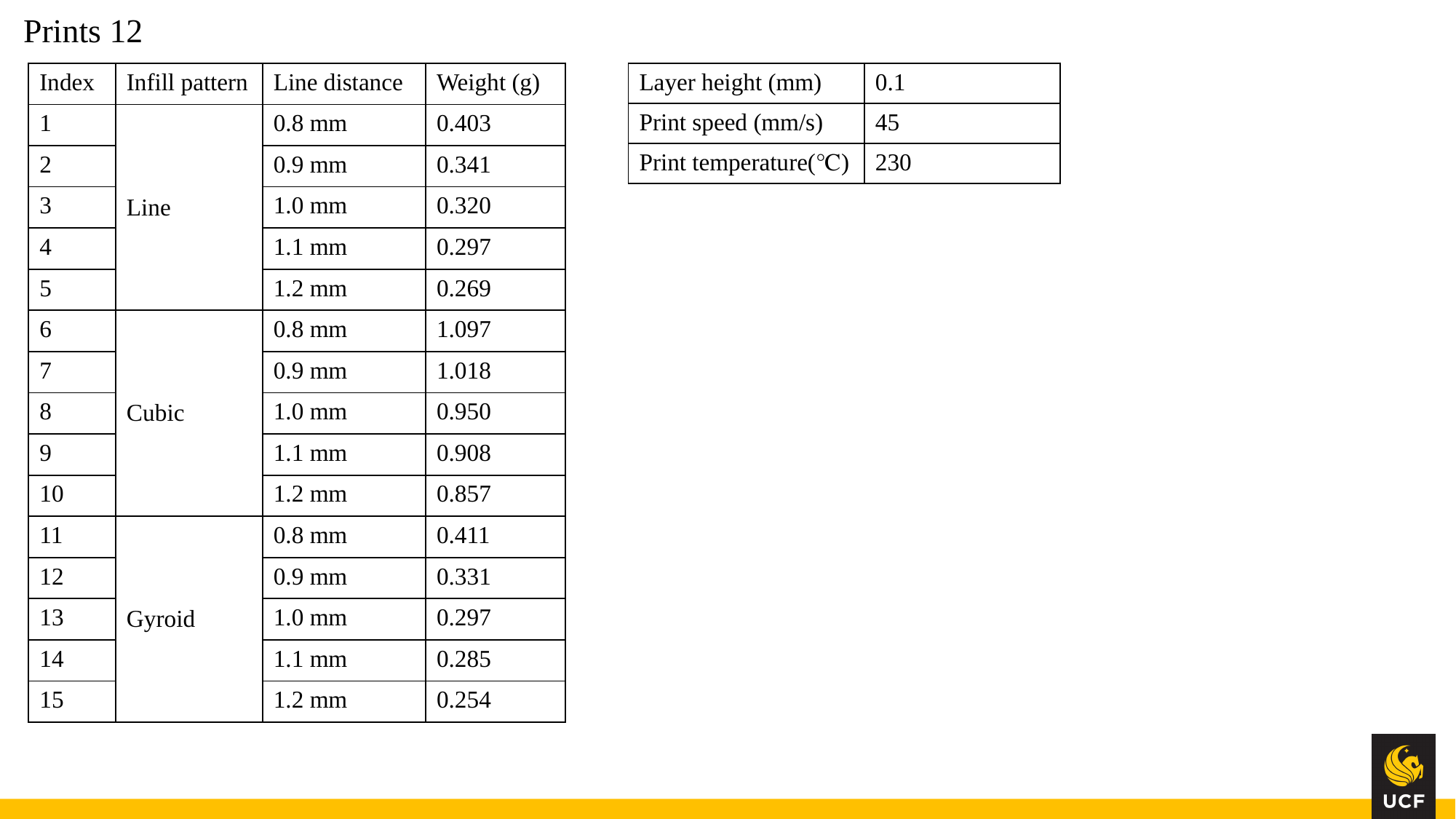

# Prints 12
| Index | Infill pattern | Line distance | Weight (g) |
| --- | --- | --- | --- |
| 1 | Line | 0.8 mm | 0.403 |
| 2 |  | 0.9 mm | 0.341 |
| 3 |  | 1.0 mm | 0.320 |
| 4 |  | 1.1 mm | 0.297 |
| 5 |  | 1.2 mm | 0.269 |
| 6 | Cubic | 0.8 mm | 1.097 |
| 7 |  | 0.9 mm | 1.018 |
| 8 |  | 1.0 mm | 0.950 |
| 9 |  | 1.1 mm | 0.908 |
| 10 |  | 1.2 mm | 0.857 |
| 11 | Gyroid | 0.8 mm | 0.411 |
| 12 |  | 0.9 mm | 0.331 |
| 13 |  | 1.0 mm | 0.297 |
| 14 |  | 1.1 mm | 0.285 |
| 15 |  | 1.2 mm | 0.254 |
| Layer height (mm) | 0.1 |
| --- | --- |
| Print speed (mm/s) | 45 |
| Print temperature(℃) | 230 |